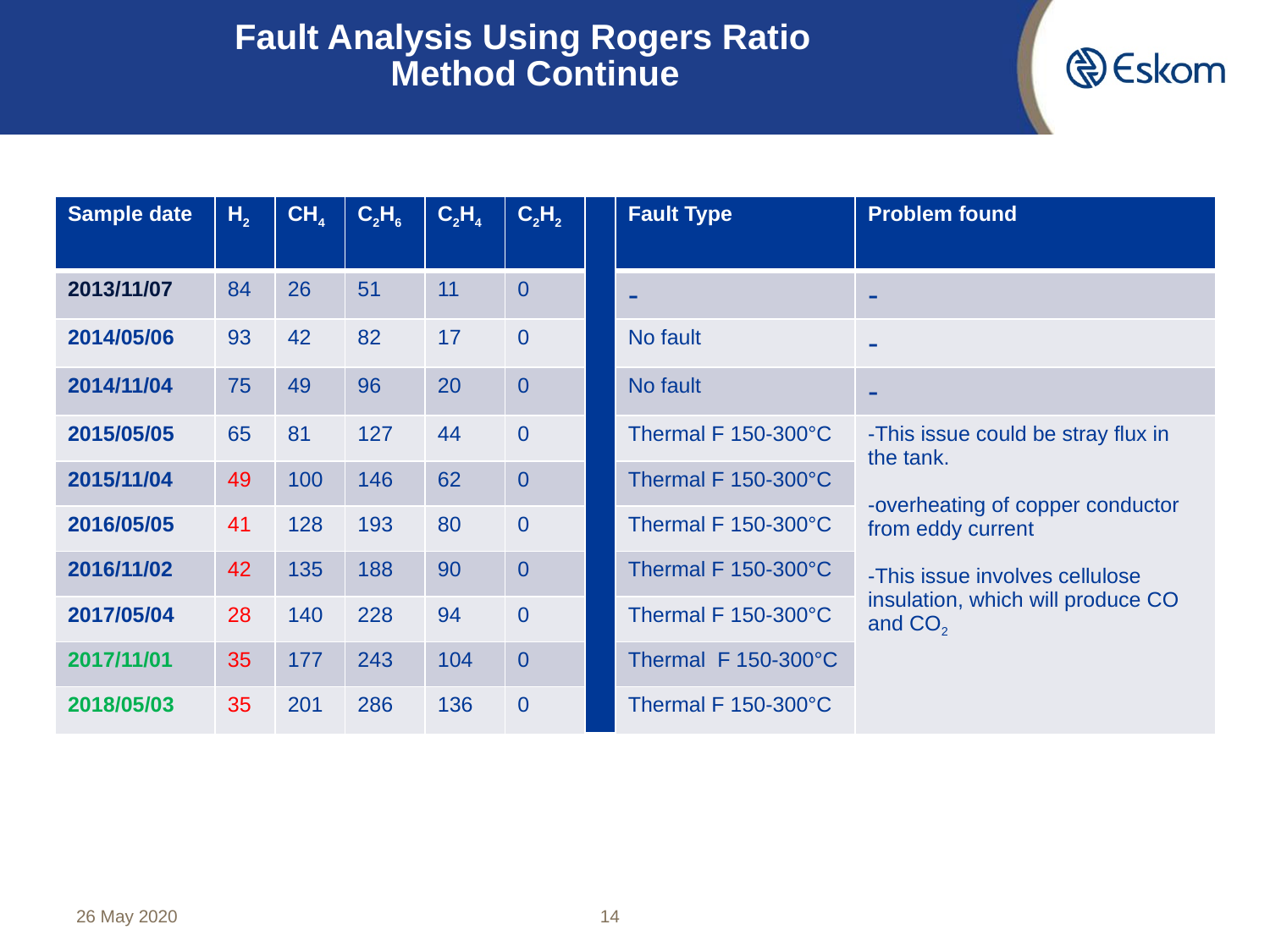

Fault Analysis Using Rogers Ratio     			   Method Continue
| Sample date | H2 | CH4 | C2H6 | C2H4 | C2H2 |  | Fault Type | Problem found |
| --- | --- | --- | --- | --- | --- | --- | --- | --- |
| 2013/11/07 | 84 | 26 | 51 | 11 | 0 |  | - | - |
| 2014/05/06 | 93 | 42 | 82 | 17 | 0 |  | No fault | - |
| 2014/11/04 | 75 | 49 | 96 | 20 | 0 |  | No fault | - |
| 2015/05/05 | 65 | 81 | 127 | 44 | 0 |  | Thermal F 150-300°C | -This issue could be stray flux in the tank. -overheating of copper conductor from eddy current -This issue involves cellulose insulation, which will produce CO and CO2 |
| 2015/11/04 | 49 | 100 | 146 | 62 | 0 |  | Thermal F 150-300°C |  |
| 2016/05/05 | 41 | 128 | 193 | 80 | 0 |  | Thermal F 150-300°C |  |
| 2016/11/02 | 42 | 135 | 188 | 90 | 0 |  | Thermal F 150-300°C |  |
| 2017/05/04 | 28 | 140 | 228 | 94 | 0 |  | Thermal F 150-300°C |  |
| 2017/11/01 | 35 | 177 | 243 | 104 | 0 |  | Thermal F 150-300°C |  |
| 2018/05/03 | 35 | 201 | 286 | 136 | 0 |  | Thermal F 150-300°C |  |
26 May 2020
14